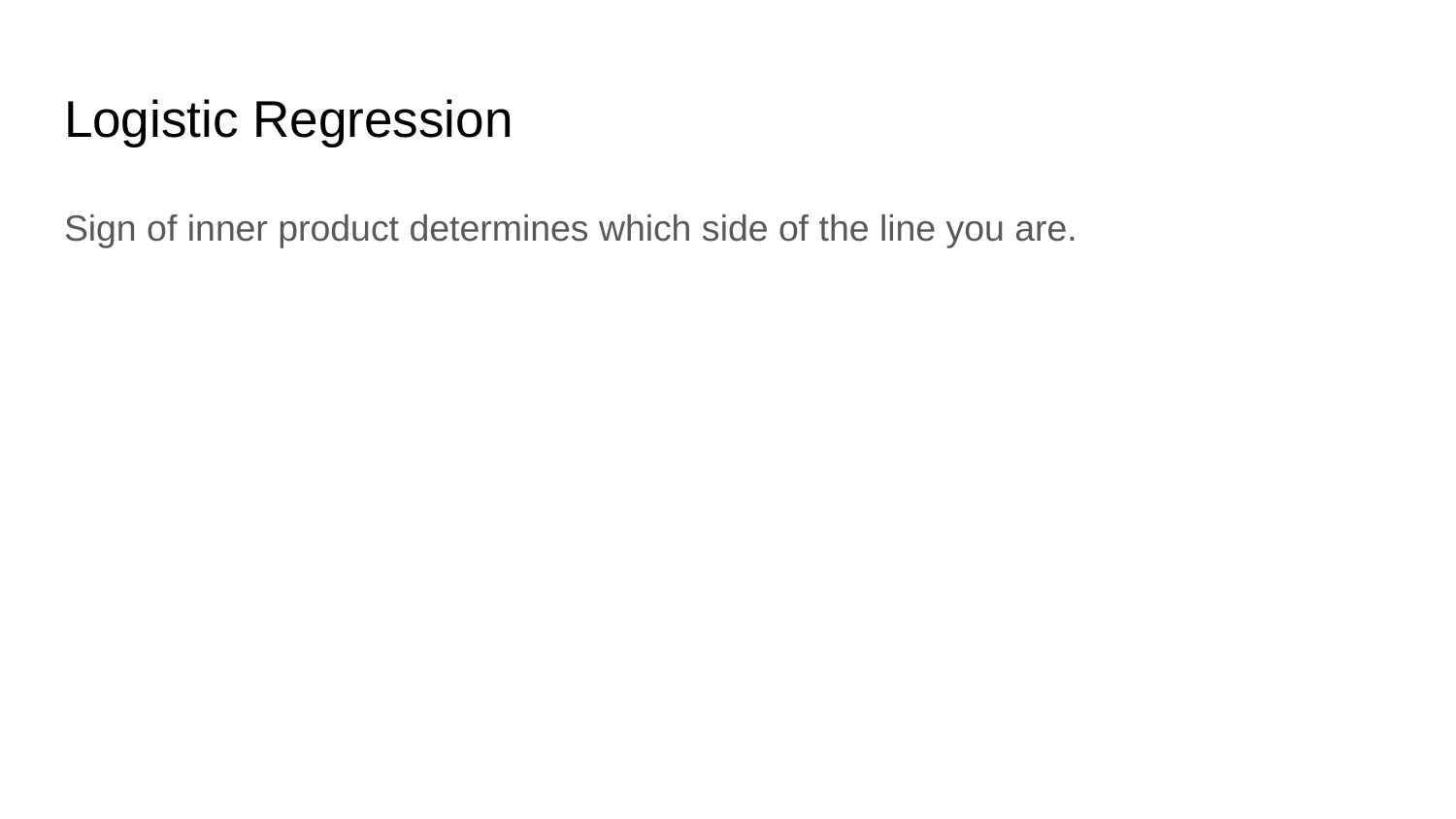

# Logistic Regression
Sign of inner product determines which side of the line you are.